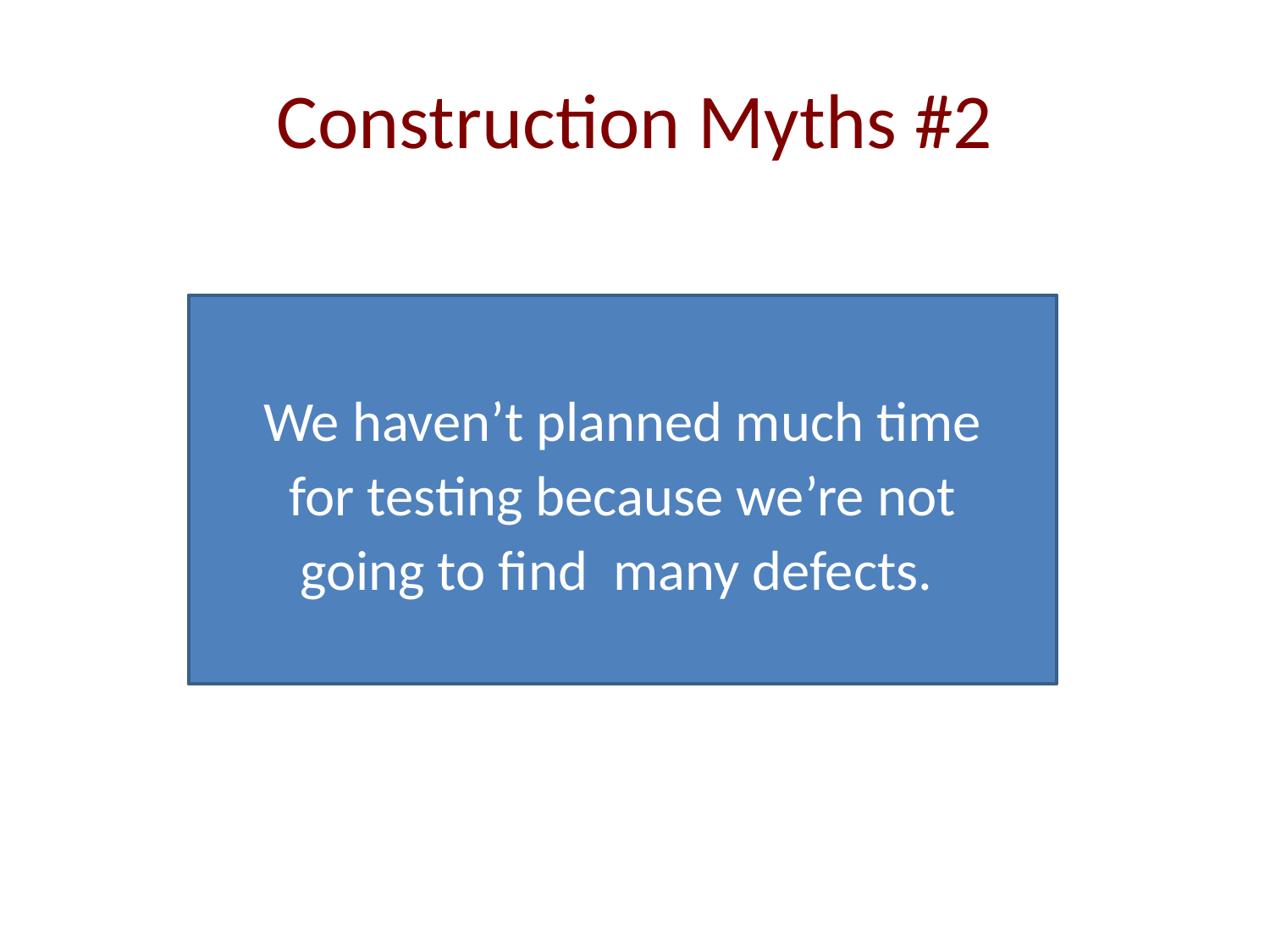

# Construction Myths #2
We haven’t planned much time for testing because we’re not going to find  many defects.